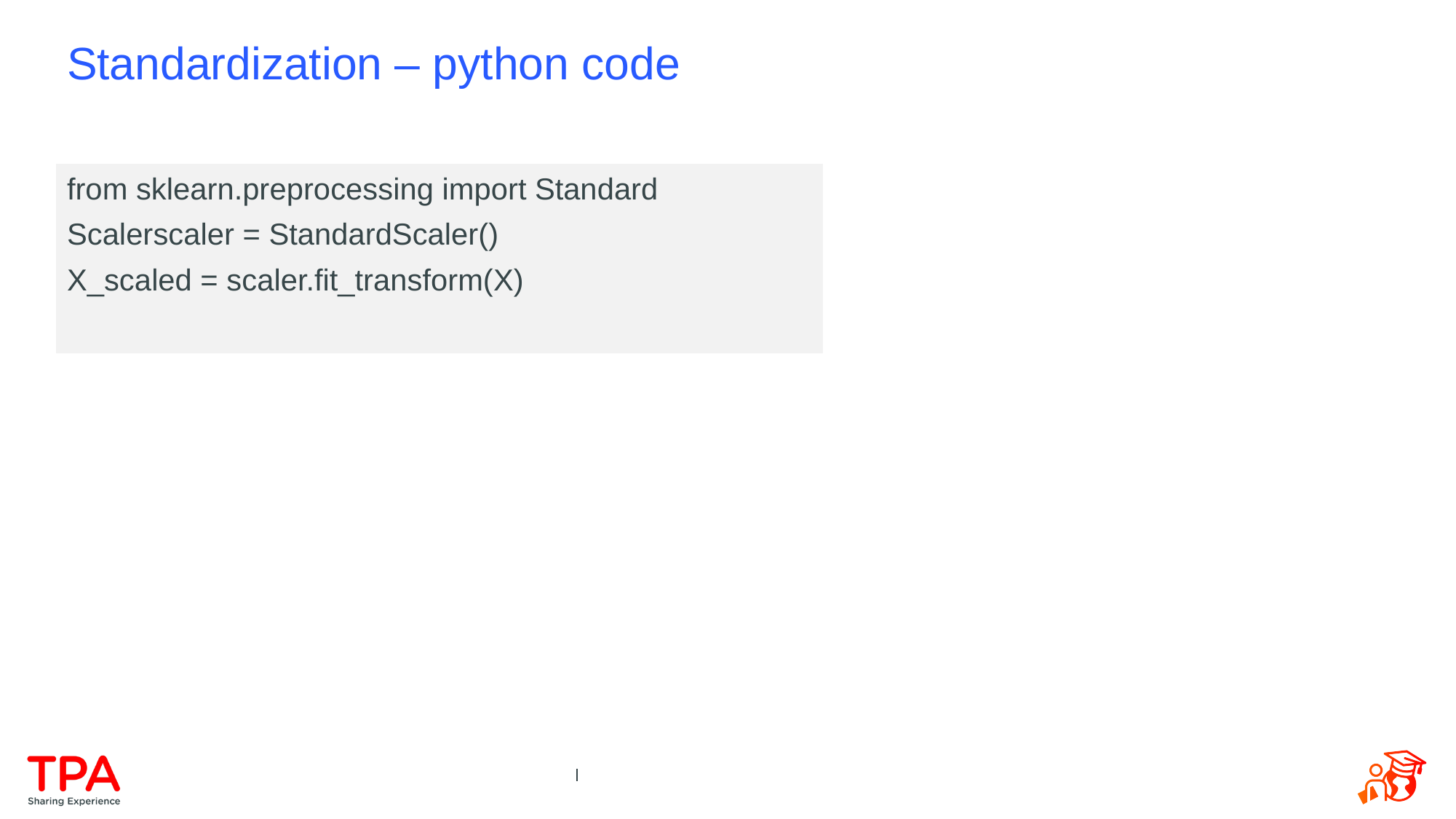

# Standardization – python code
from sklearn.preprocessing import Standard
Scalerscaler = StandardScaler()
X_scaled = scaler.fit_transform(X)